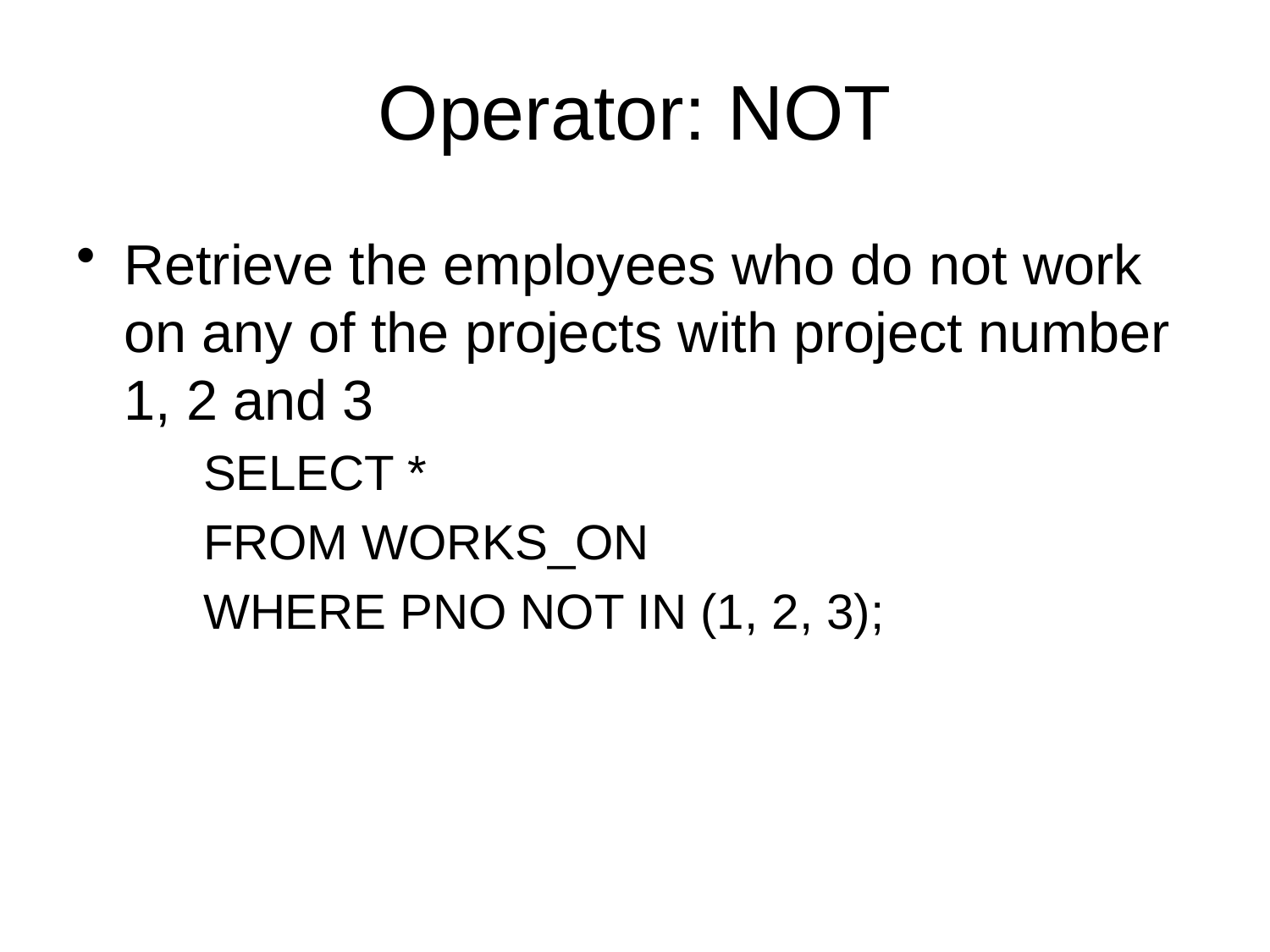

# Operator: NOT
Retrieve the employees who do not work on any of the projects with project number 1, 2 and 3
SELECT *
FROM WORKS_ON
WHERE PNO NOT IN (1, 2, 3);